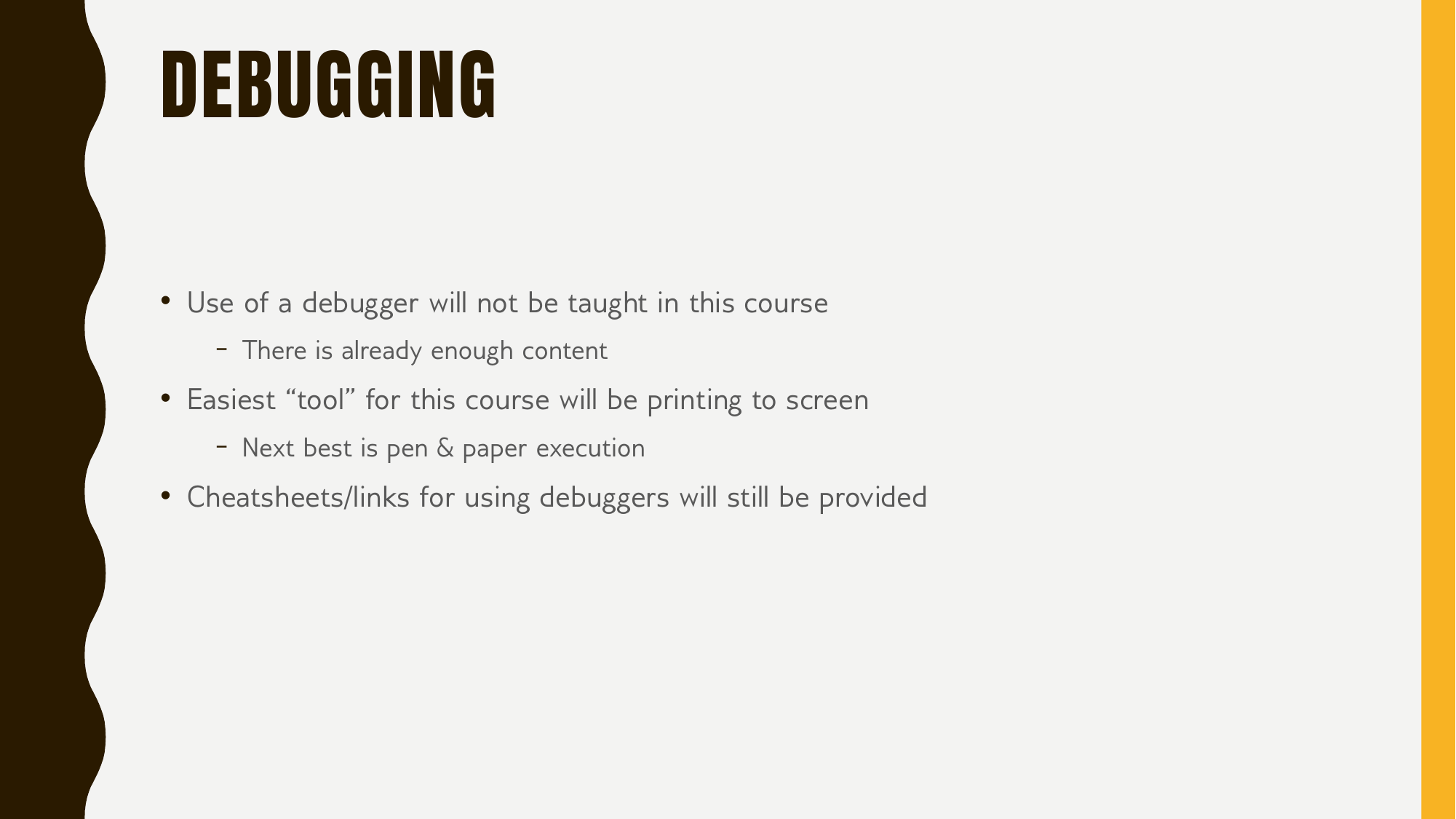

# Debugging
Use of a debugger will not be taught in this course
There is already enough content
Easiest “tool” for this course will be printing to screen
Next best is pen & paper execution
Cheatsheets/links for using debuggers will still be provided